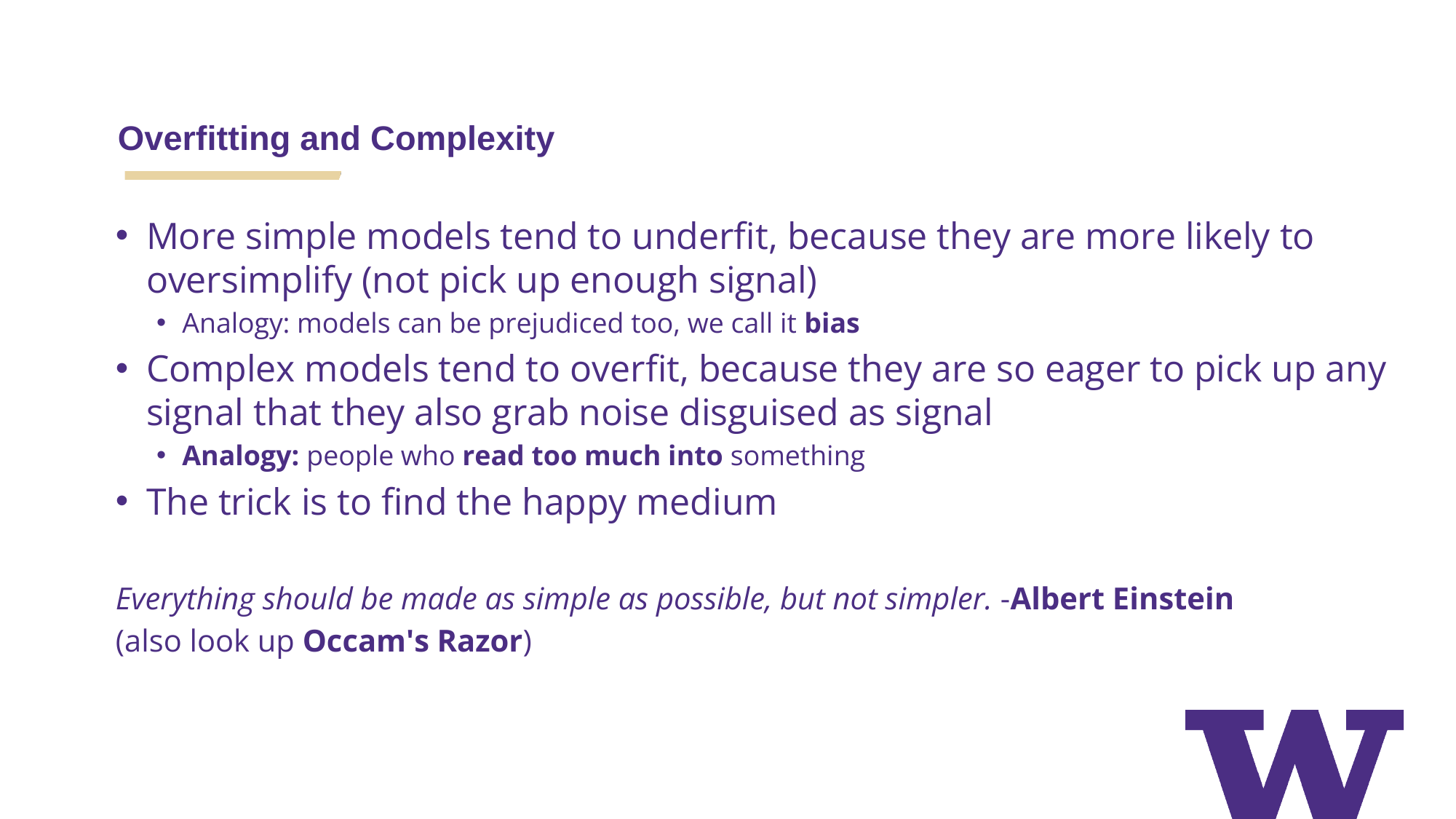

# Overfitting and Complexity
More simple models tend to underfit, because they are more likely to oversimplify (not pick up enough signal)
Analogy: models can be prejudiced too, we call it bias
Complex models tend to overfit, because they are so eager to pick up any signal that they also grab noise disguised as signal
Analogy: people who read too much into something
The trick is to find the happy medium

Everything should be made as simple as possible, but not simpler. -Albert Einstein
(also look up Occam's Razor)